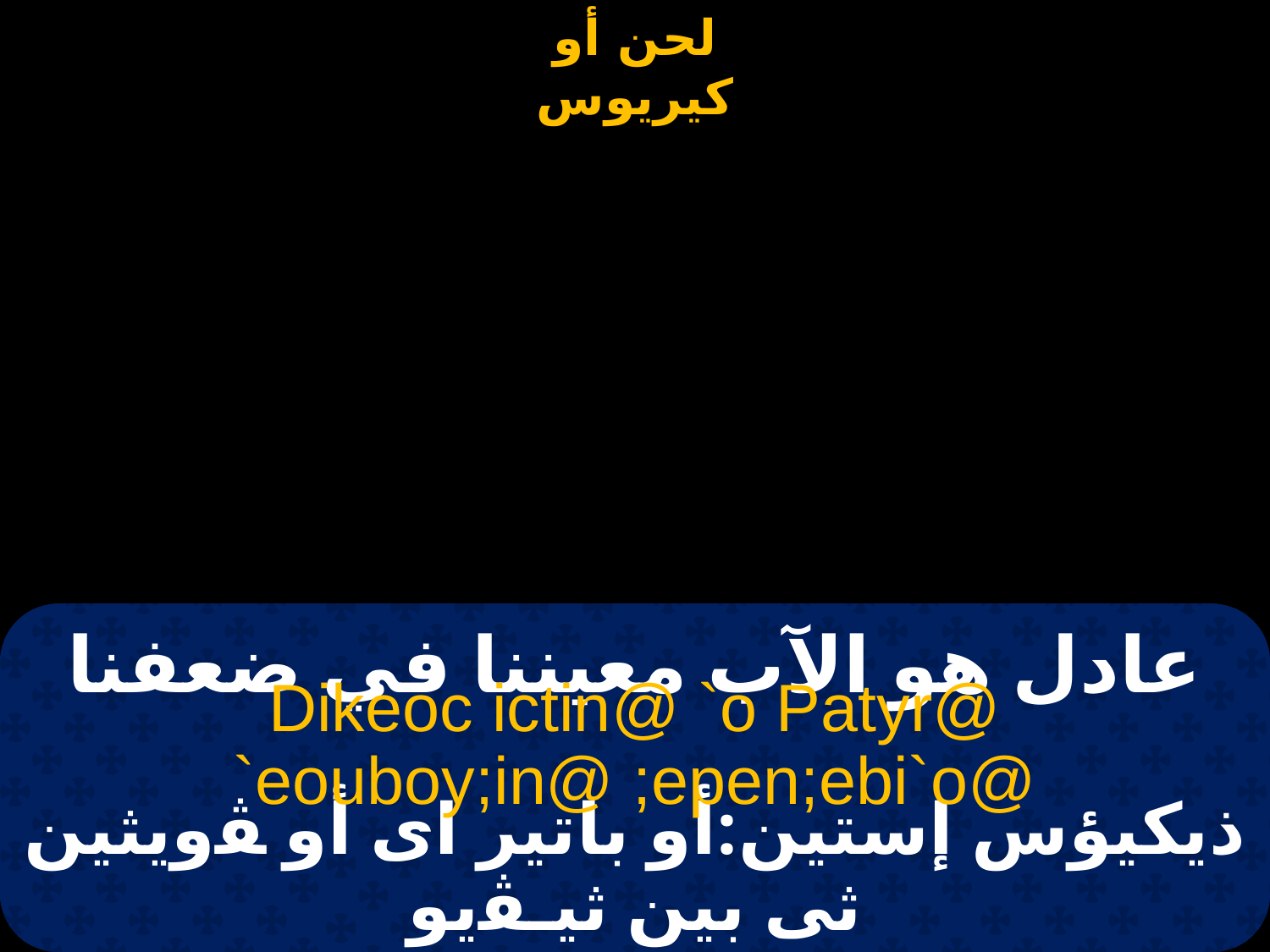

|  |  |  |
| --- | --- | --- |
# عادل هو الآب معيننا في ضعفنا
Dikeoc ictin@ `o Patyr@ `eouboy;in@ ;epen;ebi`o@
ذيكيؤس إستين:أو باتير اى أو ﭭويثين ثى بين ثيـﭭيو